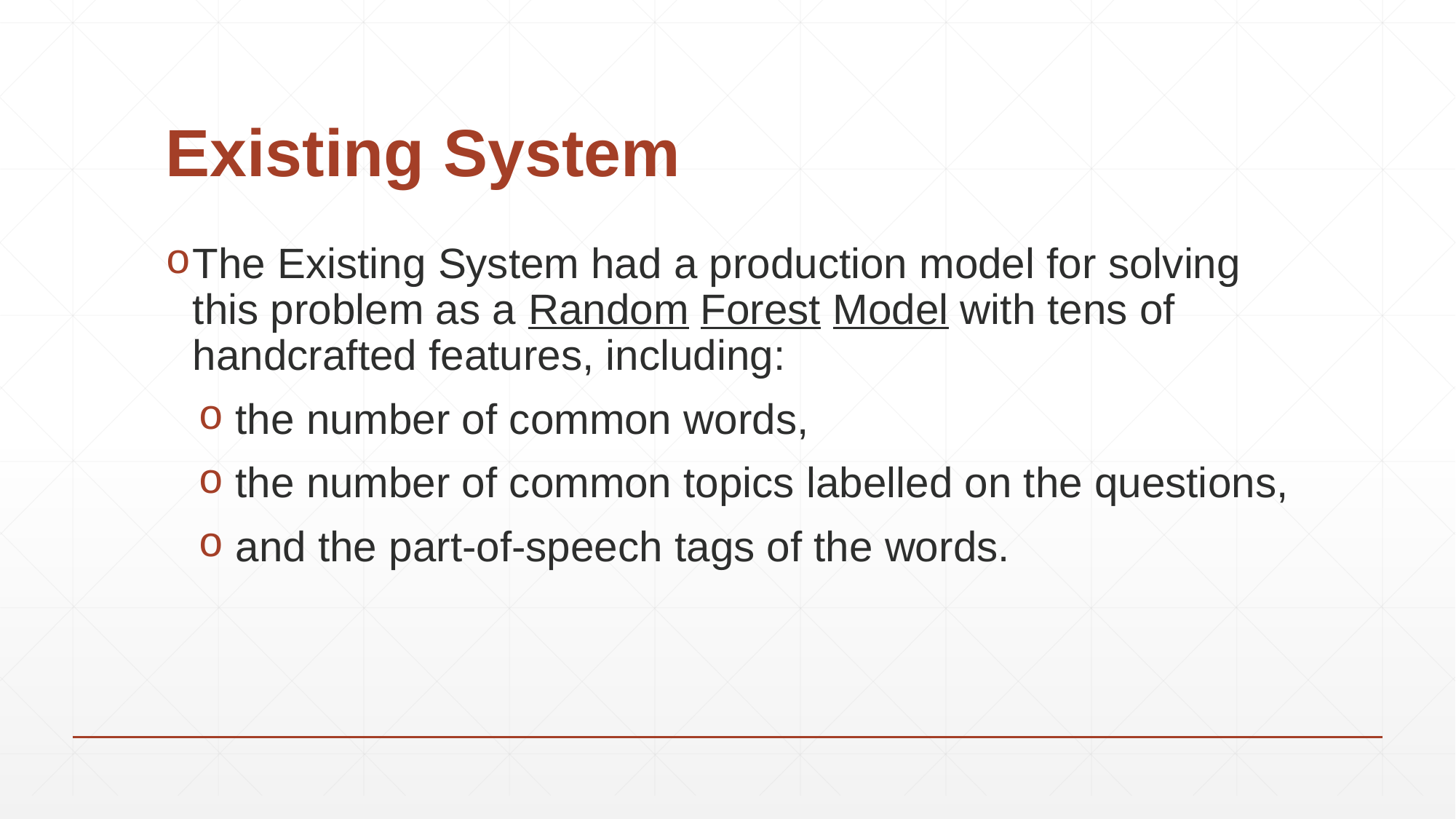

# Existing System
The Existing System had a production model for solving this problem as a Random Forest Model with tens of handcrafted features, including:
 the number of common words,
 the number of common topics labelled on the questions,
 and the part-of-speech tags of the words.